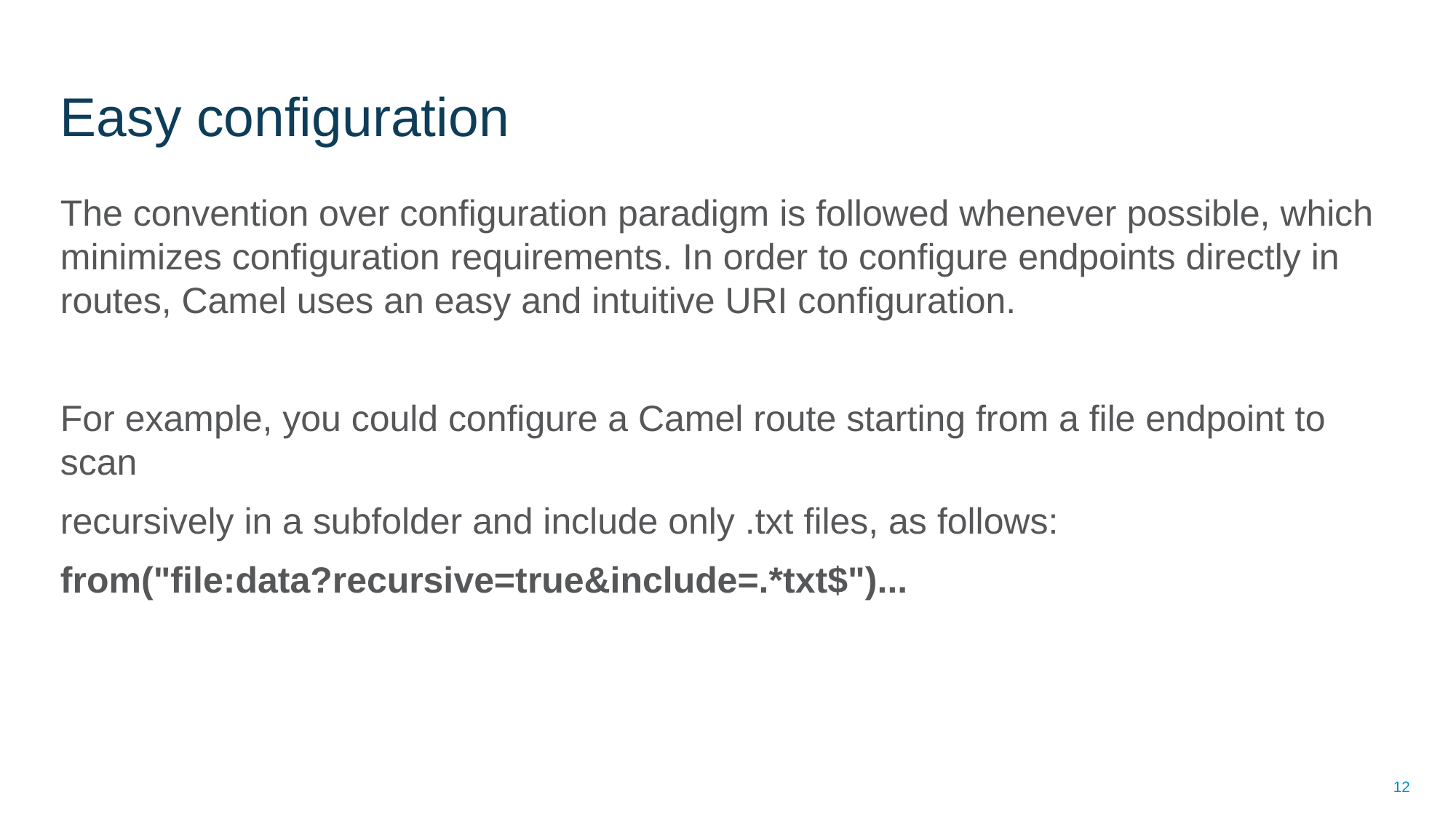

# Easy configuration
The convention over configuration paradigm is followed whenever possible, which minimizes configuration requirements. In order to configure endpoints directly in routes, Camel uses an easy and intuitive URI configuration.

For example, you could configure a Camel route starting from a file endpoint to scan
recursively in a subfolder and include only .txt files, as follows:
from("file:data?recursive=true&include=.*txt$")...